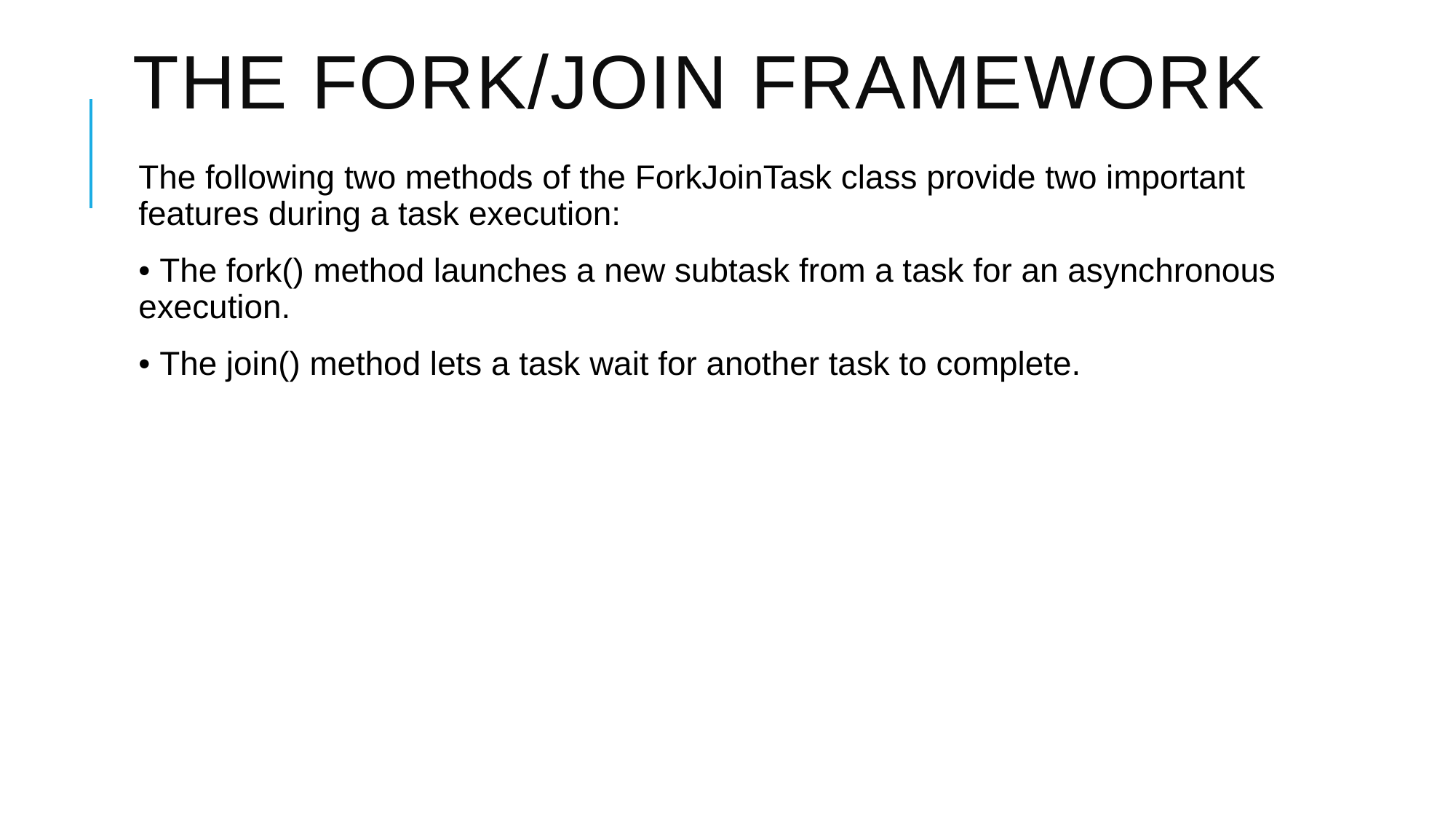

# The Fork/Join Framework
The following two methods of the ForkJoinTask class provide two important features during a task execution:
• The fork() method launches a new subtask from a task for an asynchronous execution.
• The join() method lets a task wait for another task to complete.